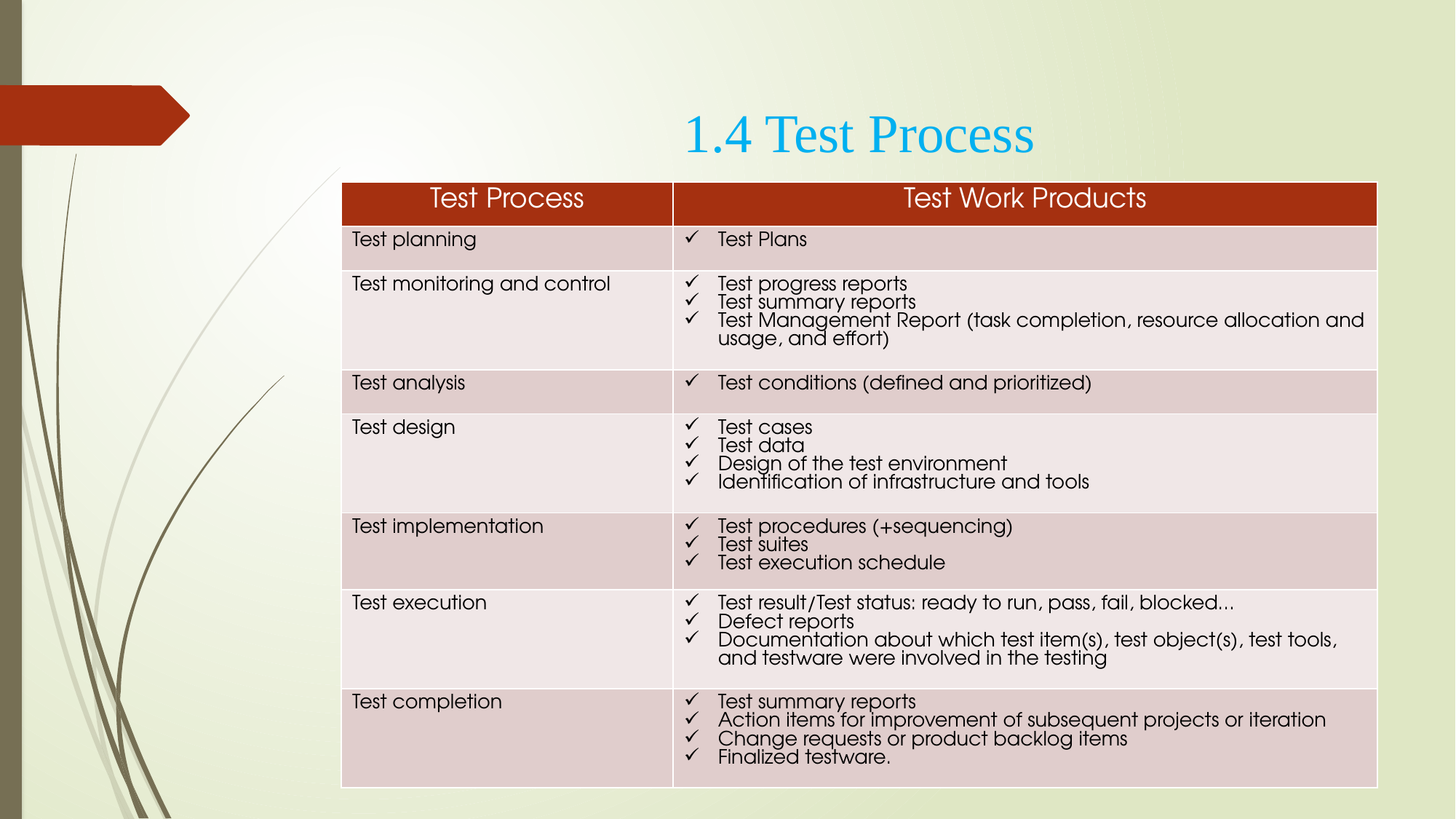

1.4 Test Process
| Test Process | Test Work Products |
| --- | --- |
| Test planning | Test Plans |
| Test monitoring and control | Test progress reports Test summary reports Test Management Report (task completion, resource allocation and usage, and effort) |
| Test analysis | Test conditions (defined and prioritized) |
| Test design | Test cases Test data Design of the test environment Identification of infrastructure and tools |
| Test implementation | Test procedures (+sequencing) Test suites Test execution schedule |
| Test execution | Test result/Test status: ready to run, pass, fail, blocked… Defect reports Documentation about which test item(s), test object(s), test tools, and testware were involved in the testing |
| Test completion | Test summary reports Action items for improvement of subsequent projects or iteration Change requests or product backlog items Finalized testware. |